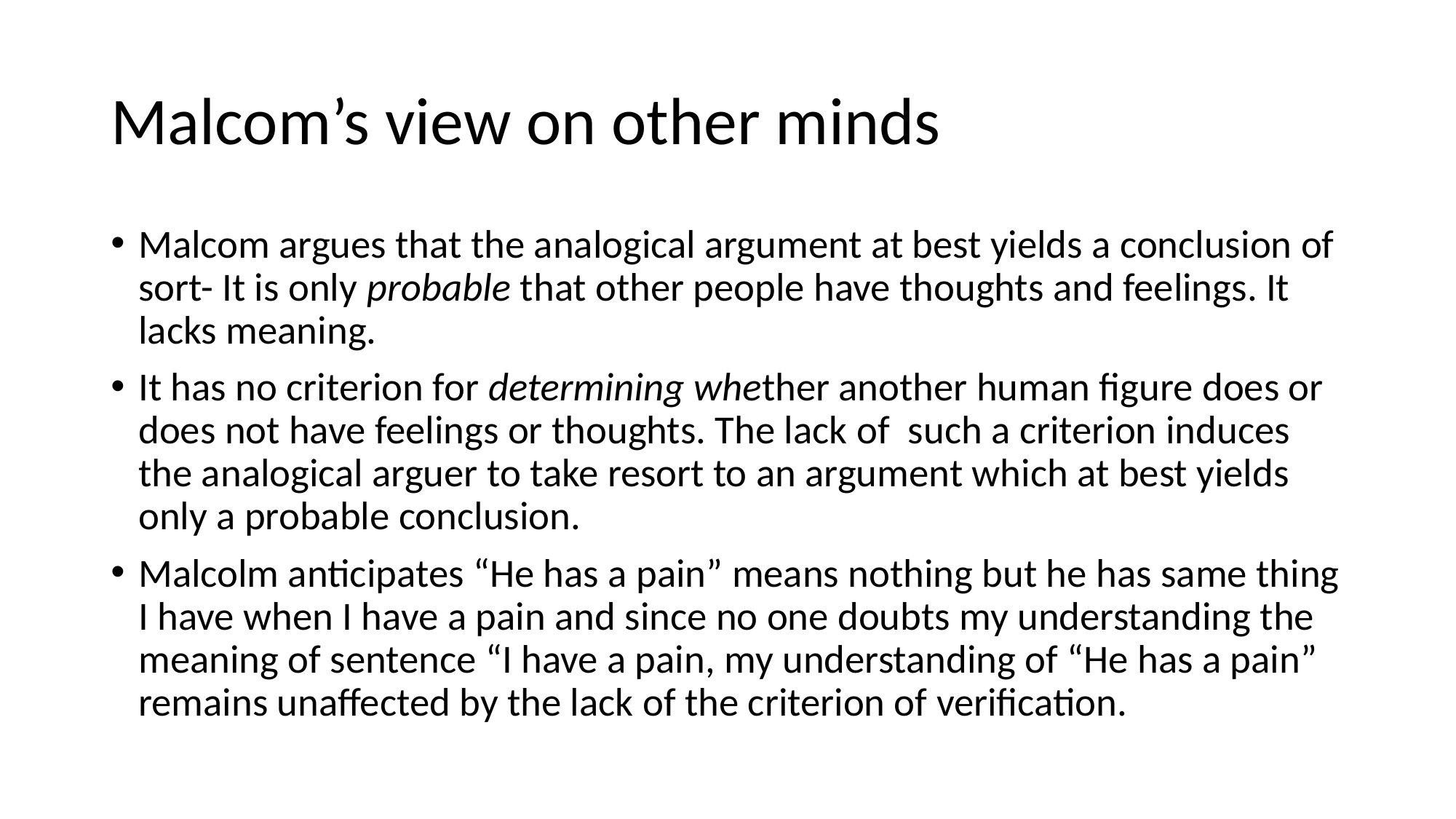

# Malcom’s view on other minds
Malcom argues that the analogical argument at best yields a conclusion of sort- It is only probable that other people have thoughts and feelings. It lacks meaning.
It has no criterion for determining whether another human figure does or does not have feelings or thoughts. The lack of  such a criterion induces the analogical arguer to take resort to an argument which at best yields only a probable conclusion.
Malcolm anticipates “He has a pain” means nothing but he has same thing I have when I have a pain and since no one doubts my understanding the meaning of sentence “I have a pain, my understanding of “He has a pain” remains unaffected by the lack of the criterion of verification.